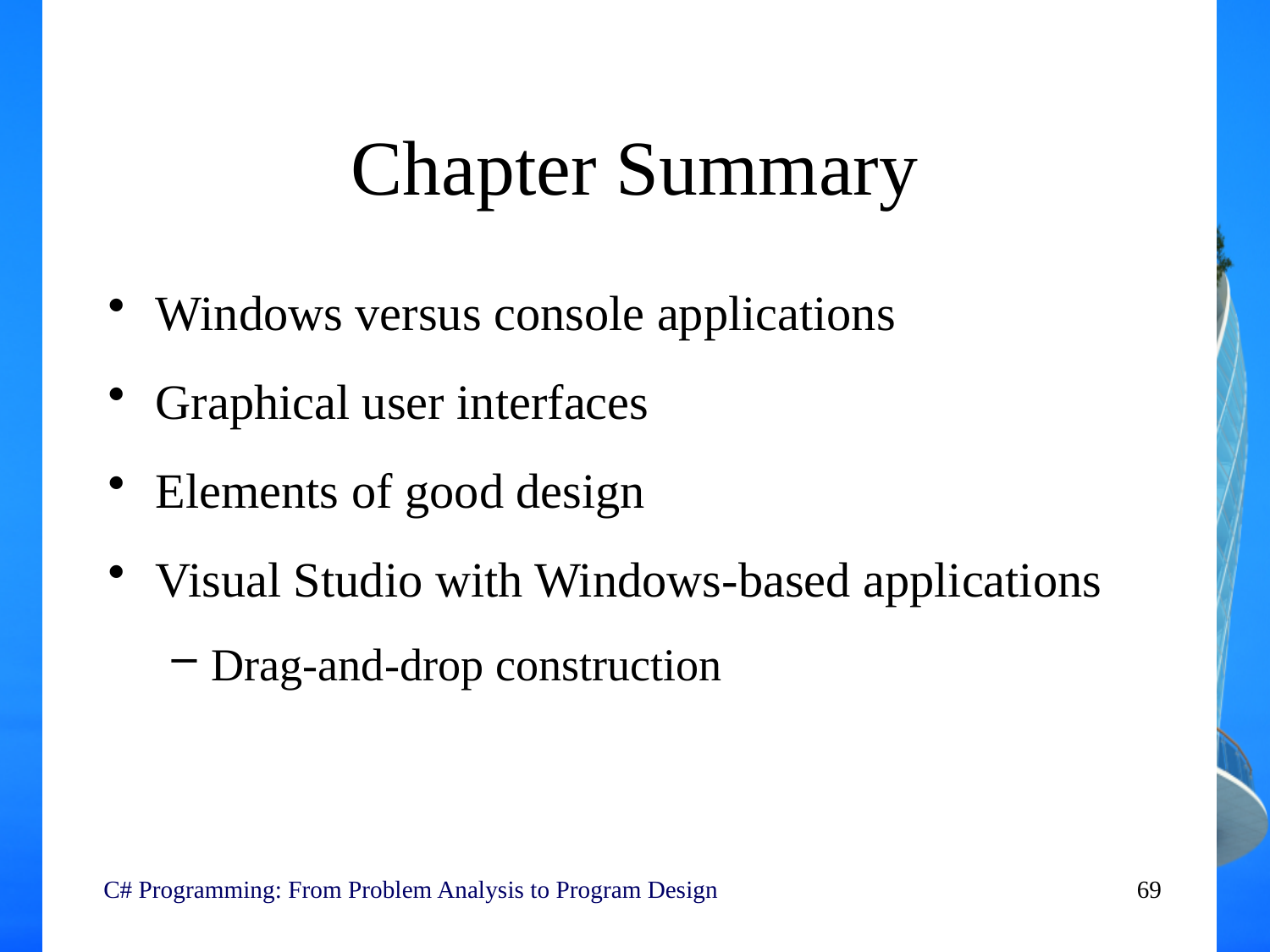

# Chapter Summary
Windows versus console applications
Graphical user interfaces
Elements of good design
Visual Studio with Windows-based applications
Drag-and-drop construction
 C# Programming: From Problem Analysis to Program Design
69